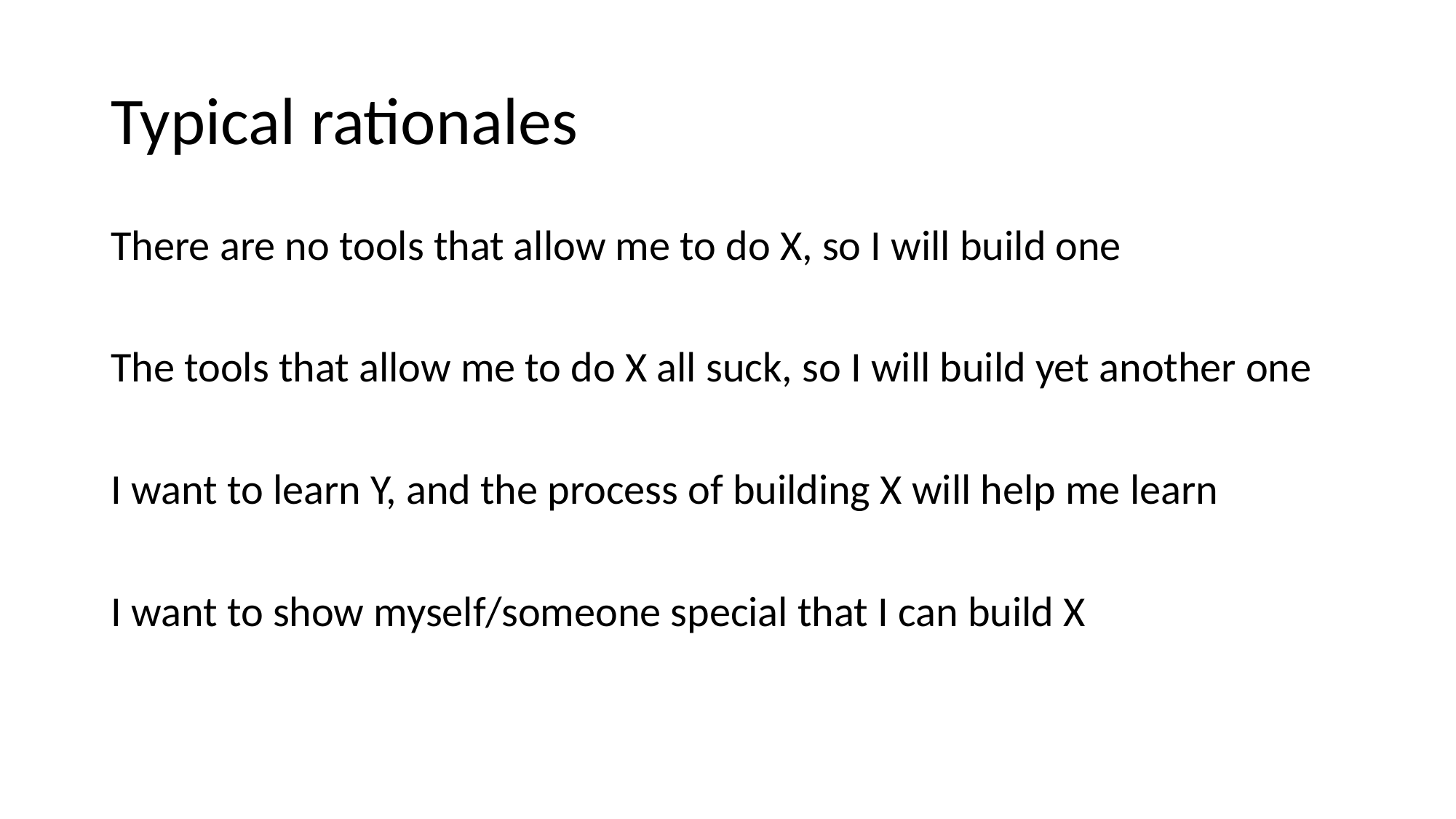

# Typical rationales
There are no tools that allow me to do X, so I will build one

The tools that allow me to do X all suck, so I will build yet another one

I want to learn Y, and the process of building X will help me learn

I want to show myself/someone special that I can build X